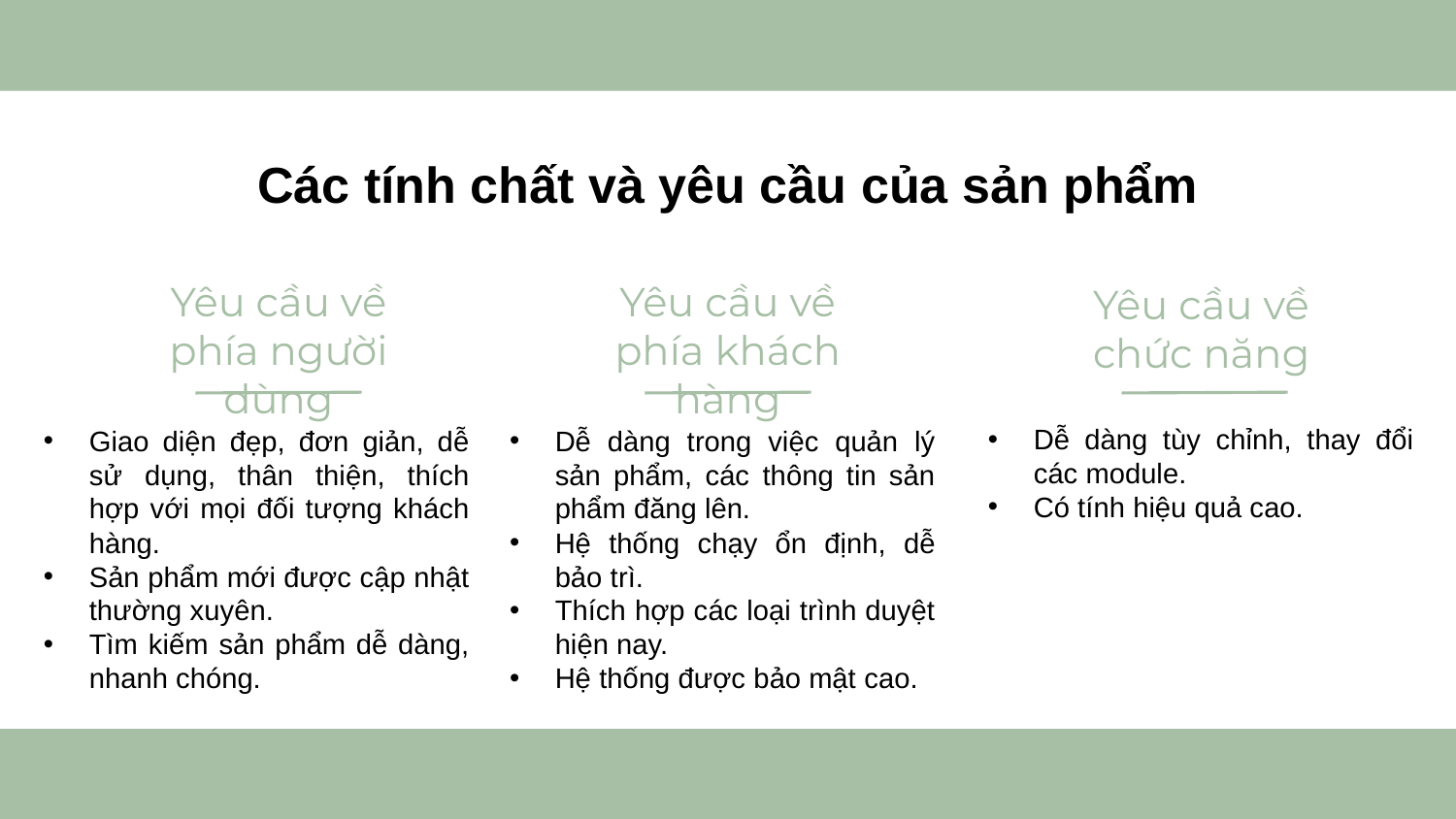

# Các tính chất và yêu cầu của sản phẩm
Yêu cầu về phía khách hàng

Yêu cầu về phía người dùng

Yêu cầu về chức năng
Dễ dàng tùy chỉnh, thay đổi các module.
Có tính hiệu quả cao.

Dễ dàng trong việc quản lý sản phẩm, các thông tin sản phẩm đăng lên.
Hệ thống chạy ổn định, dễ bảo trì.
Thích hợp các loại trình duyệt hiện nay.
Hệ thống được bảo mật cao.
Giao diện đẹp, đơn giản, dễ sử dụng, thân thiện, thích hợp với mọi đối tượng khách hàng.
Sản phẩm mới được cập nhật thường xuyên.
Tìm kiếm sản phẩm dễ dàng, nhanh chóng.